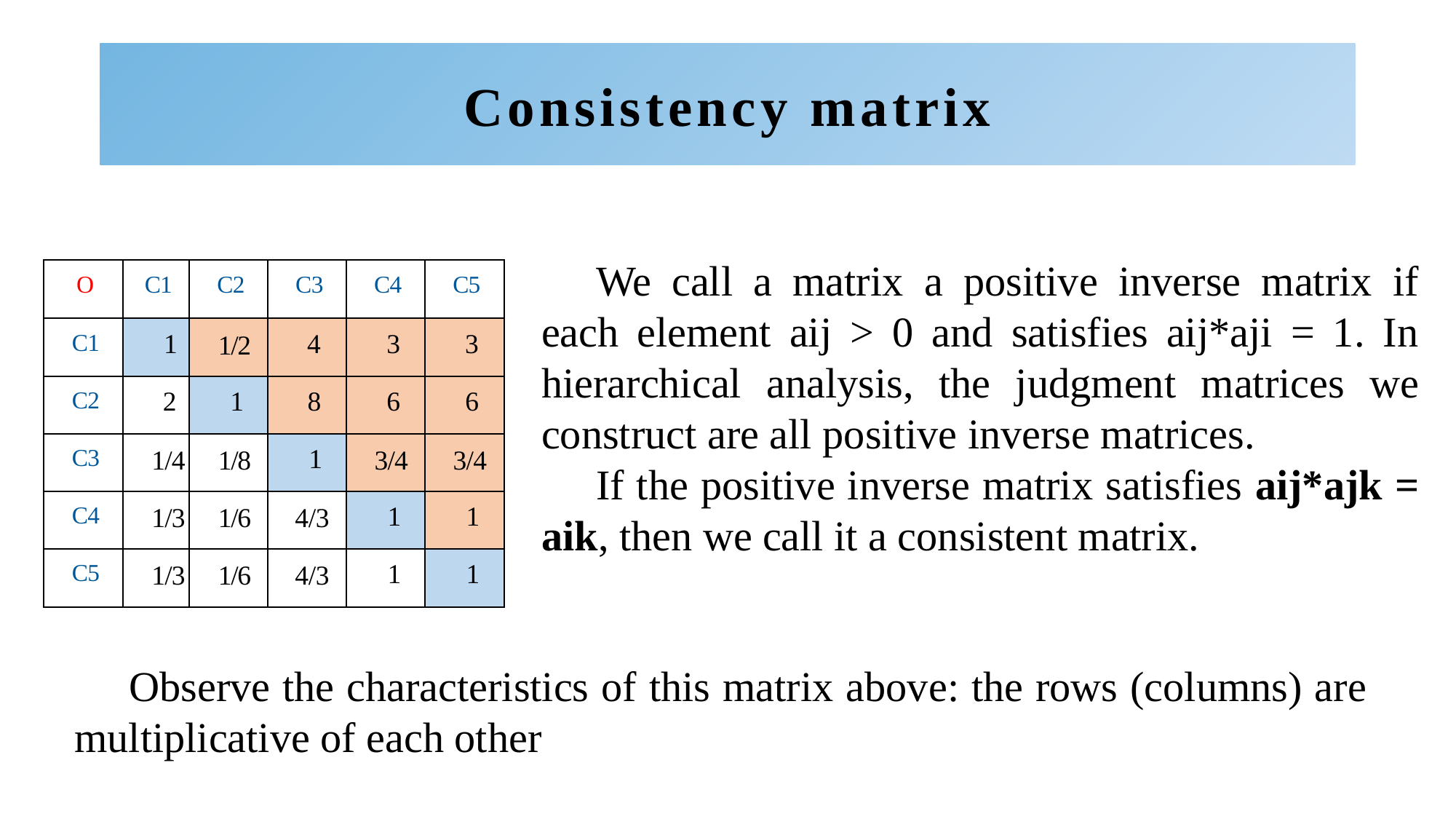

# Consistency matrix
We call a matrix a positive inverse matrix if each element aij > 0 and satisfies aij*aji = 1. In hierarchical analysis, the judgment matrices we construct are all positive inverse matrices.
If the positive inverse matrix satisfies aij*ajk = aik, then we call it a consistent matrix.
| O | C1 | C2 | C3 | C4 | C5 |
| --- | --- | --- | --- | --- | --- |
| C1 | 1 | 1/2 | 4 | 3 | 3 |
| C2 | 2 | 1 | 8 | 6 | 6 |
| C3 | 1/4 | 1/8 | 1 | 3/4 | 3/4 |
| C4 | 1/3 | 1/6 | 4/3 | 1 | 1 |
| C5 | 1/3 | 1/6 | 4/3 | 1 | 1 |
Observe the characteristics of this matrix above: the rows (columns) are multiplicative of each other